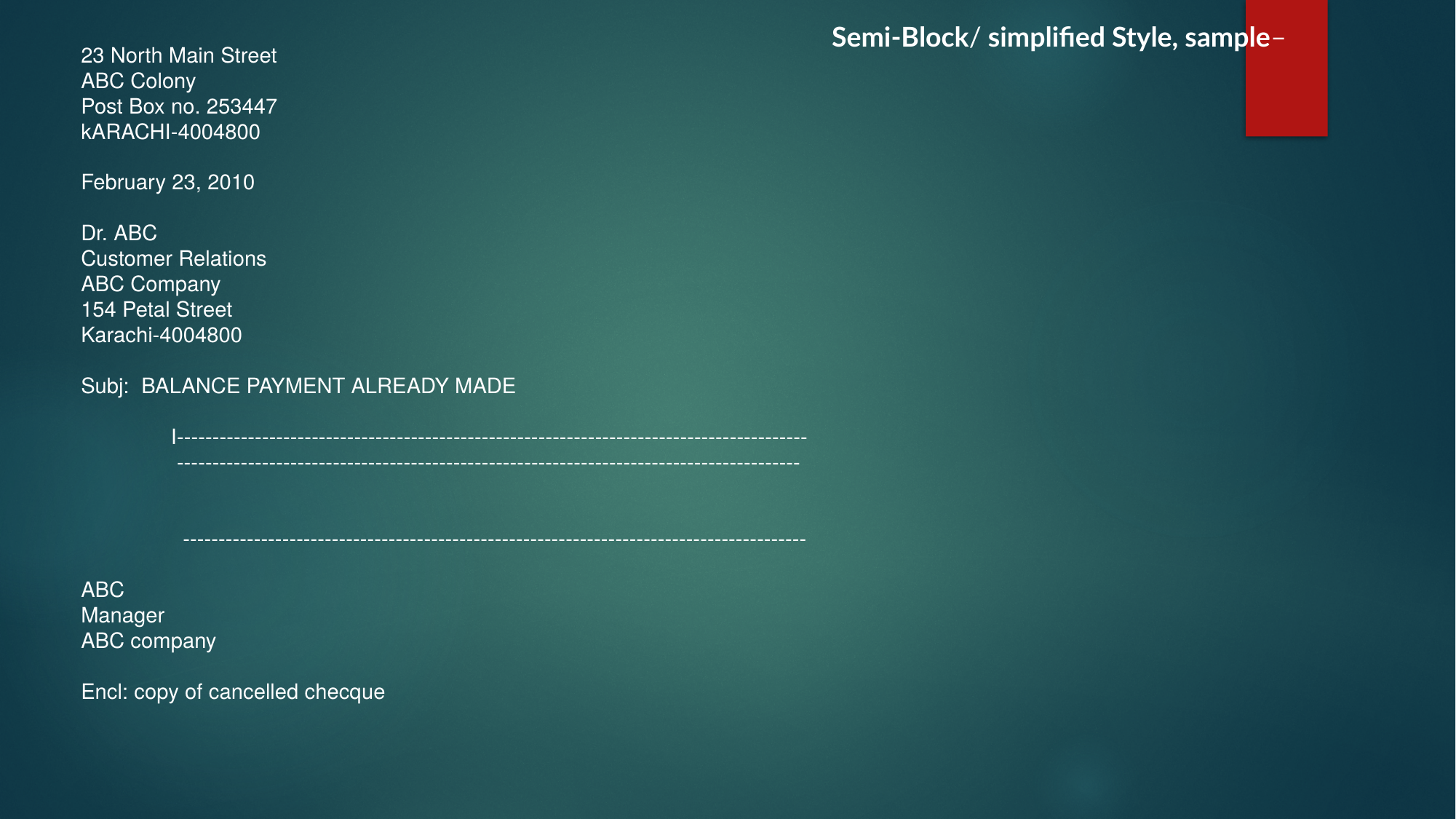

Semi-Block/ simplified Style, sample–
23 North Main Street
ABC Colony
Post Box no. 253447
kARACHI-4004800

February 23, 2010

Dr. ABC
Customer Relations
ABC Company
154 Petal Street
Karachi-4004800

Subj:  BALANCE PAYMENT ALREADY MADE

               I-----------------------------------------------------------------------------------------
                ----------------------------------------------------------------------------------------

                 ----------------------------------------------------------------------------------------

ABC
Manager
ABC company

Encl: copy of cancelled checque